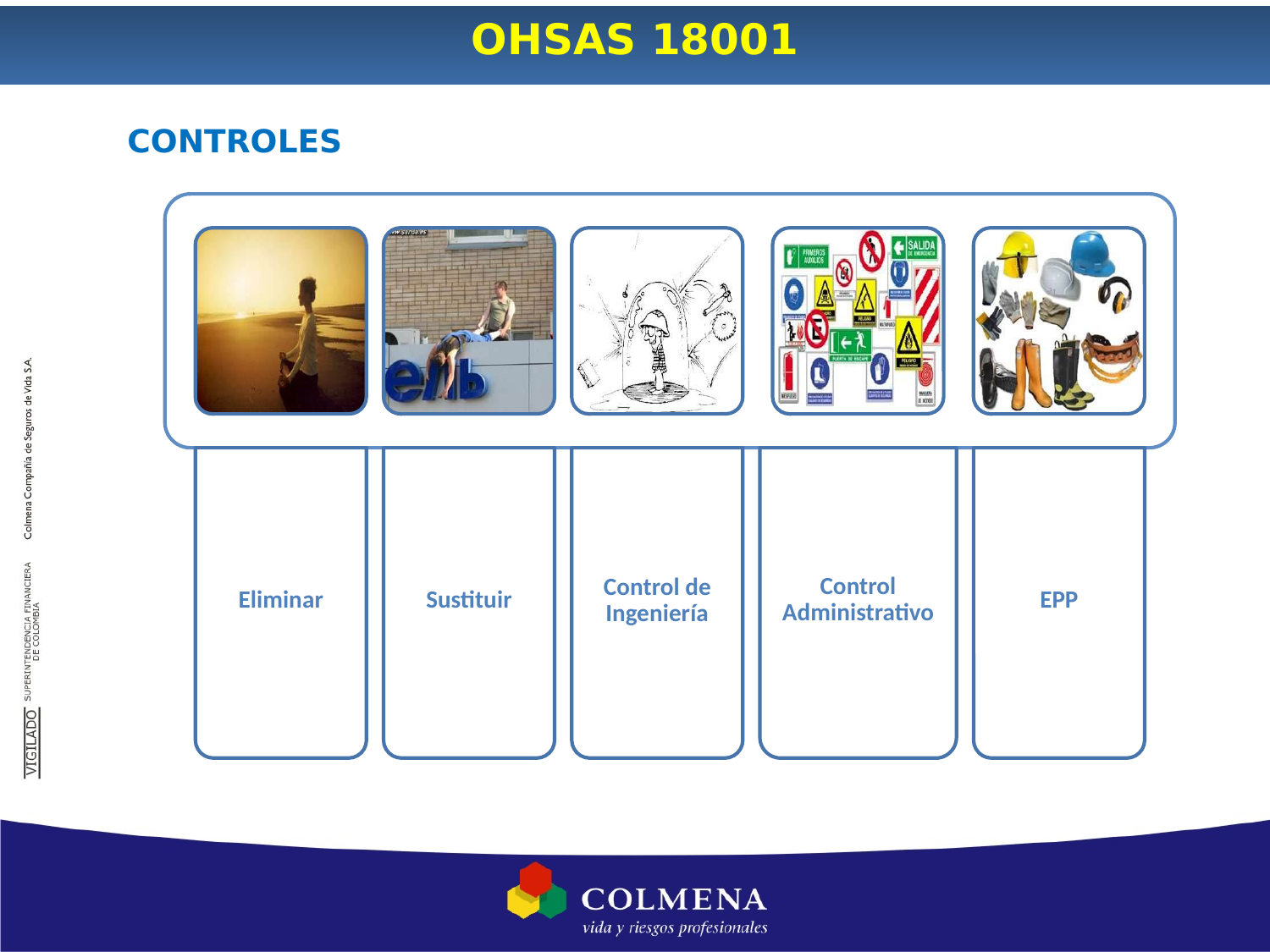

OHSAS 18001
CONTROLES
Eliminar
Sustituir
Control de Ingeniería
Control Administrativo
EPP